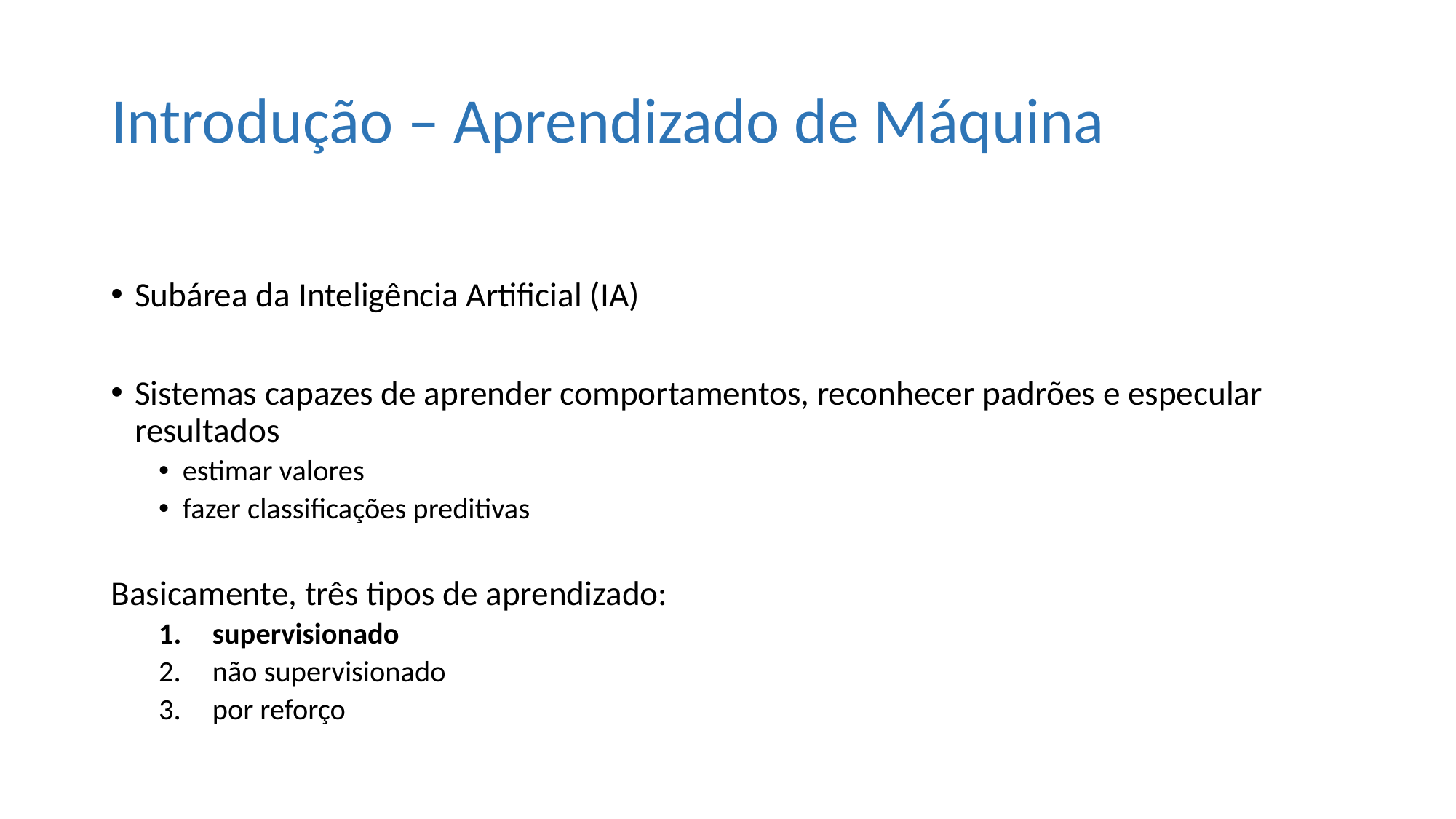

# Introdução – Aprendizado de Máquina

Subárea da Inteligência Artificial (IA)

Sistemas capazes de aprender comportamentos, reconhecer padrões e especular resultados
estimar valores
fazer classificações preditivas

Basicamente, três tipos de aprendizado:
supervisionado
não supervisionado
por reforço